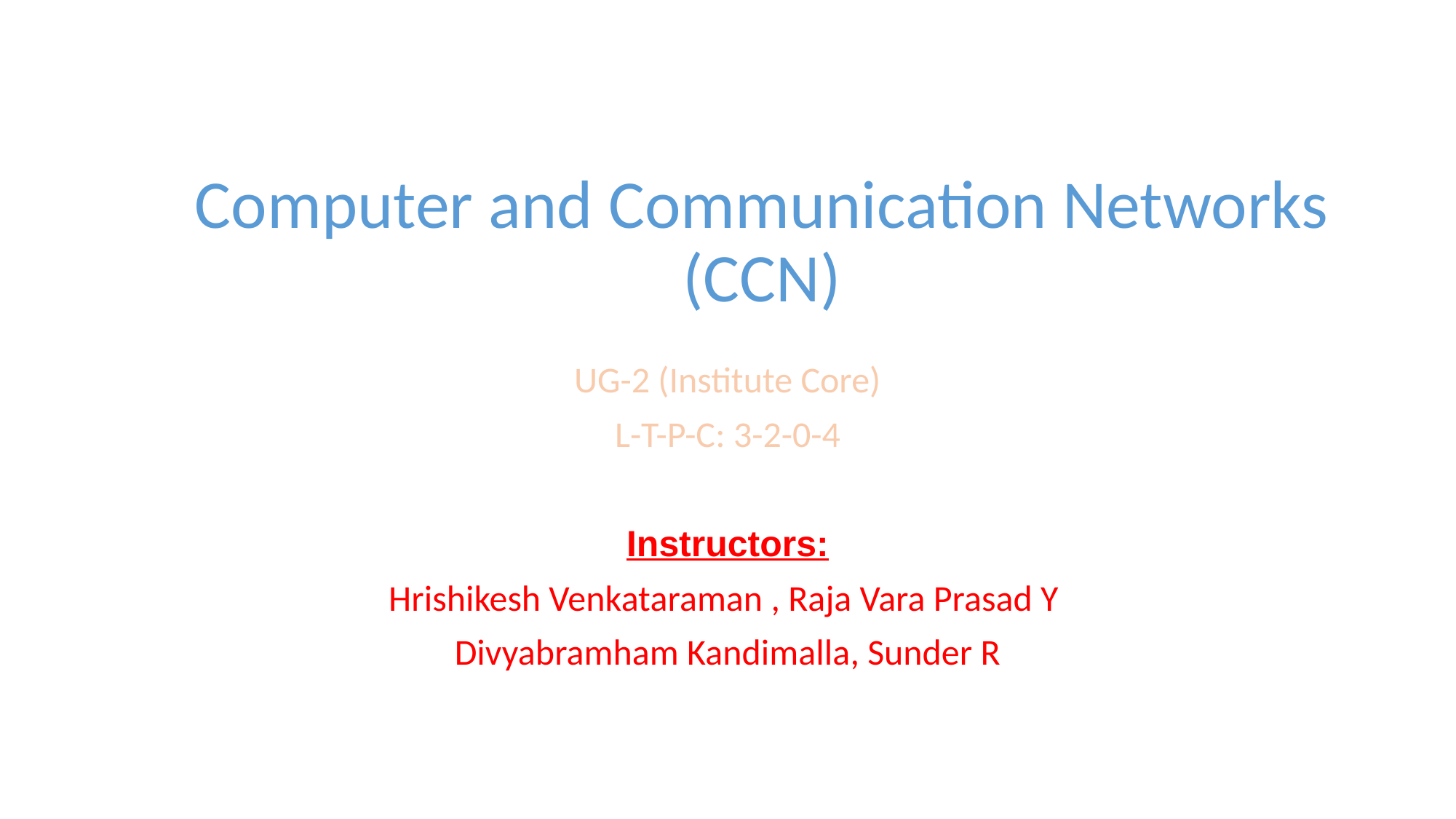

# Computer and Communication Networks (CCN)
UG-2 (Institute Core)
L-T-P-C: 3-2-0-4

Instructors:
Hrishikesh Venkataraman , Raja Vara Prasad Y
Divyabramham Kandimalla, Sunder R